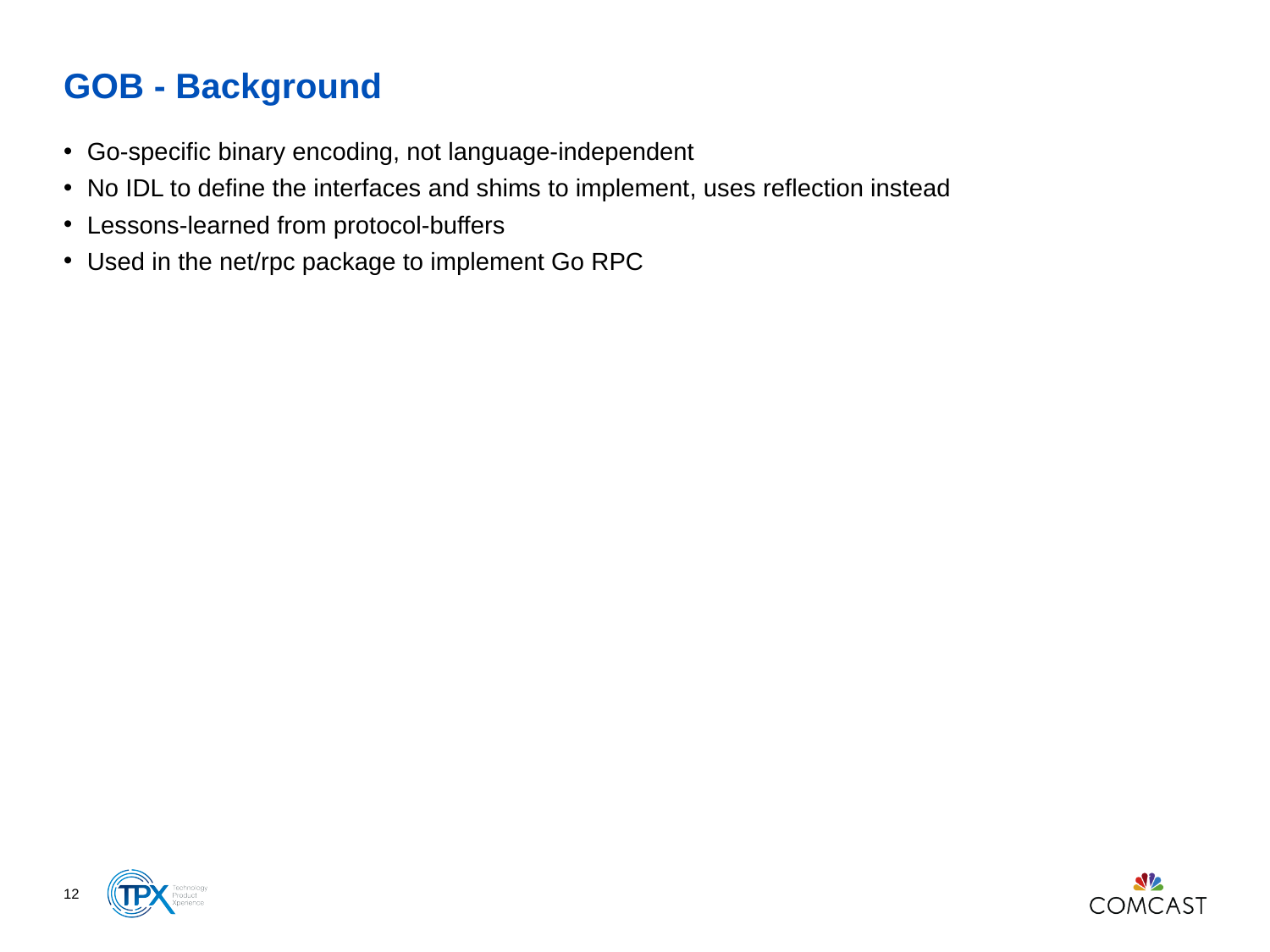

# GOB - Background
Go-specific binary encoding, not language-independent
No IDL to define the interfaces and shims to implement, uses reflection instead
Lessons-learned from protocol-buffers
Used in the net/rpc package to implement Go RPC

12